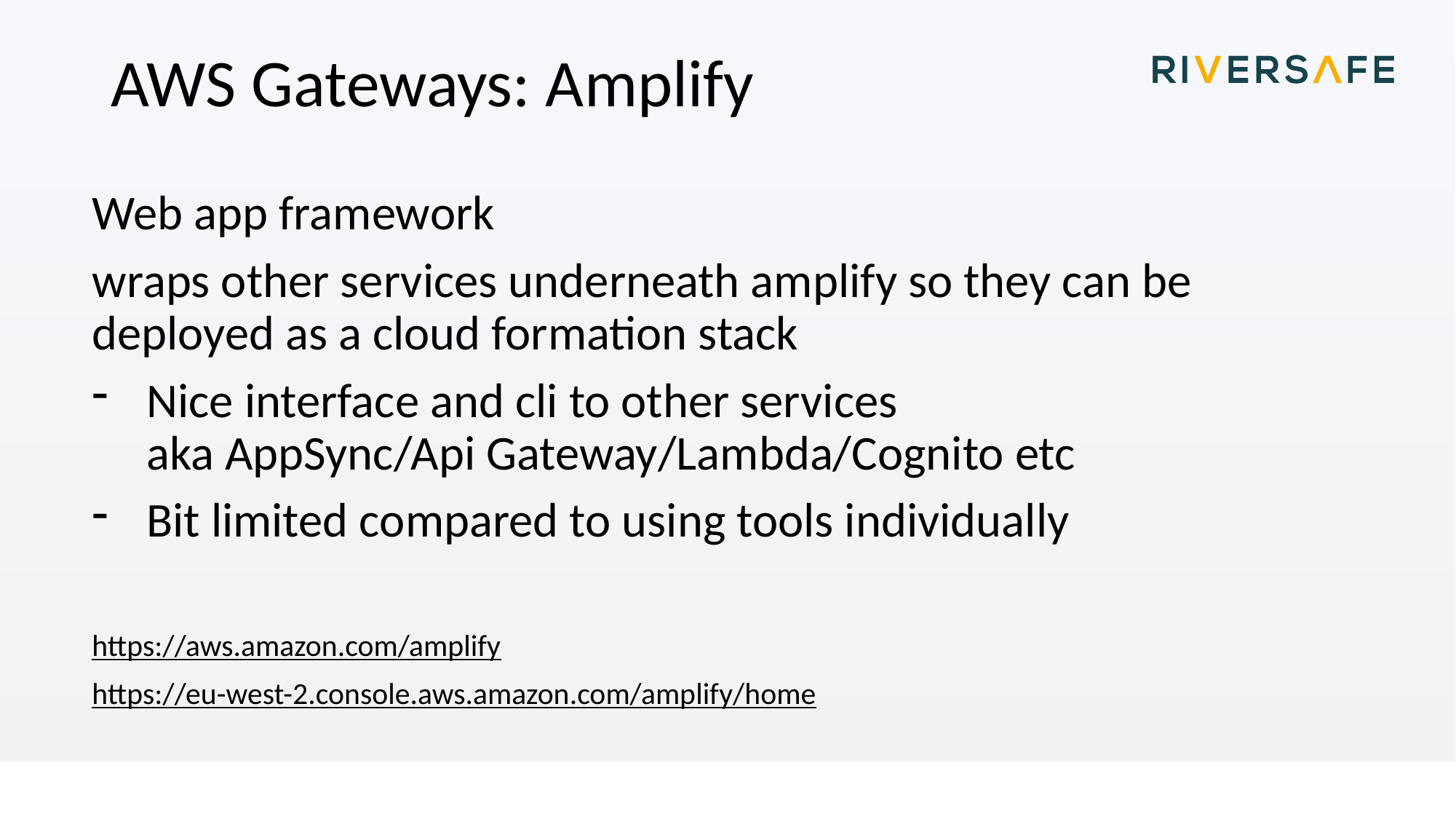

# AWS Gateways: Amplify
Web app framework
wraps other services underneath amplify so they can be deployed as a cloud formation stack
Nice interface and cli to other services
aka AppSync/Api Gateway/Lambda/Cognito etc
Bit limited compared to using tools individually

https://aws.amazon.com/amplify
https://eu-west-2.console.aws.amazon.com/amplify/home